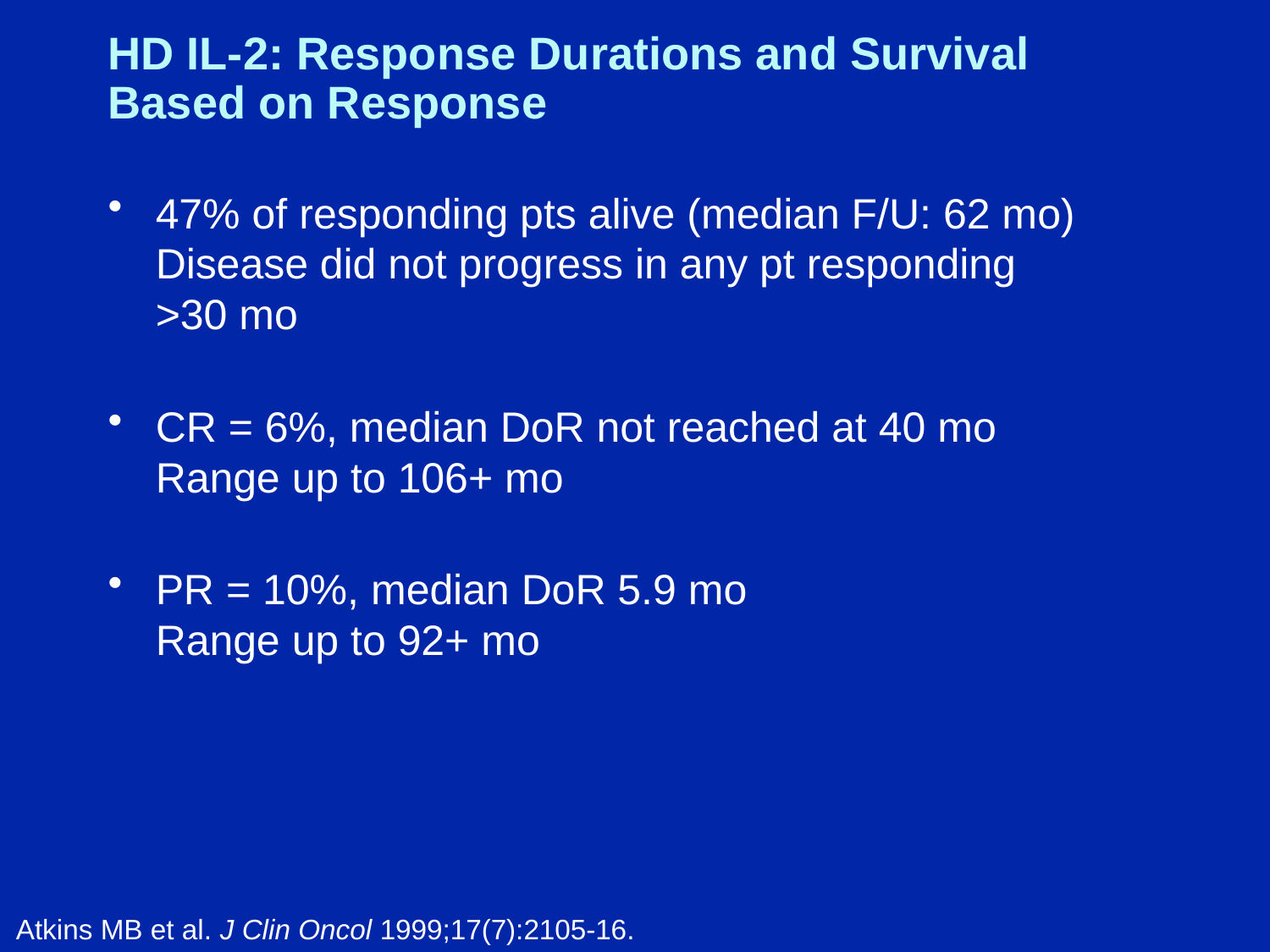

# HD IL-2: Response Durations and Survival Based on Response
47% of responding pts alive (median F/U: 62 mo)
Disease did not progress in any pt responding
>30 mo
CR = 6%, median DoR not reached at 40 mo
Range up to 106+ mo
PR = 10%, median DoR 5.9 mo
Range up to 92+ mo

Atkins MB et al. J Clin Oncol 1999;17(7):2105-16.